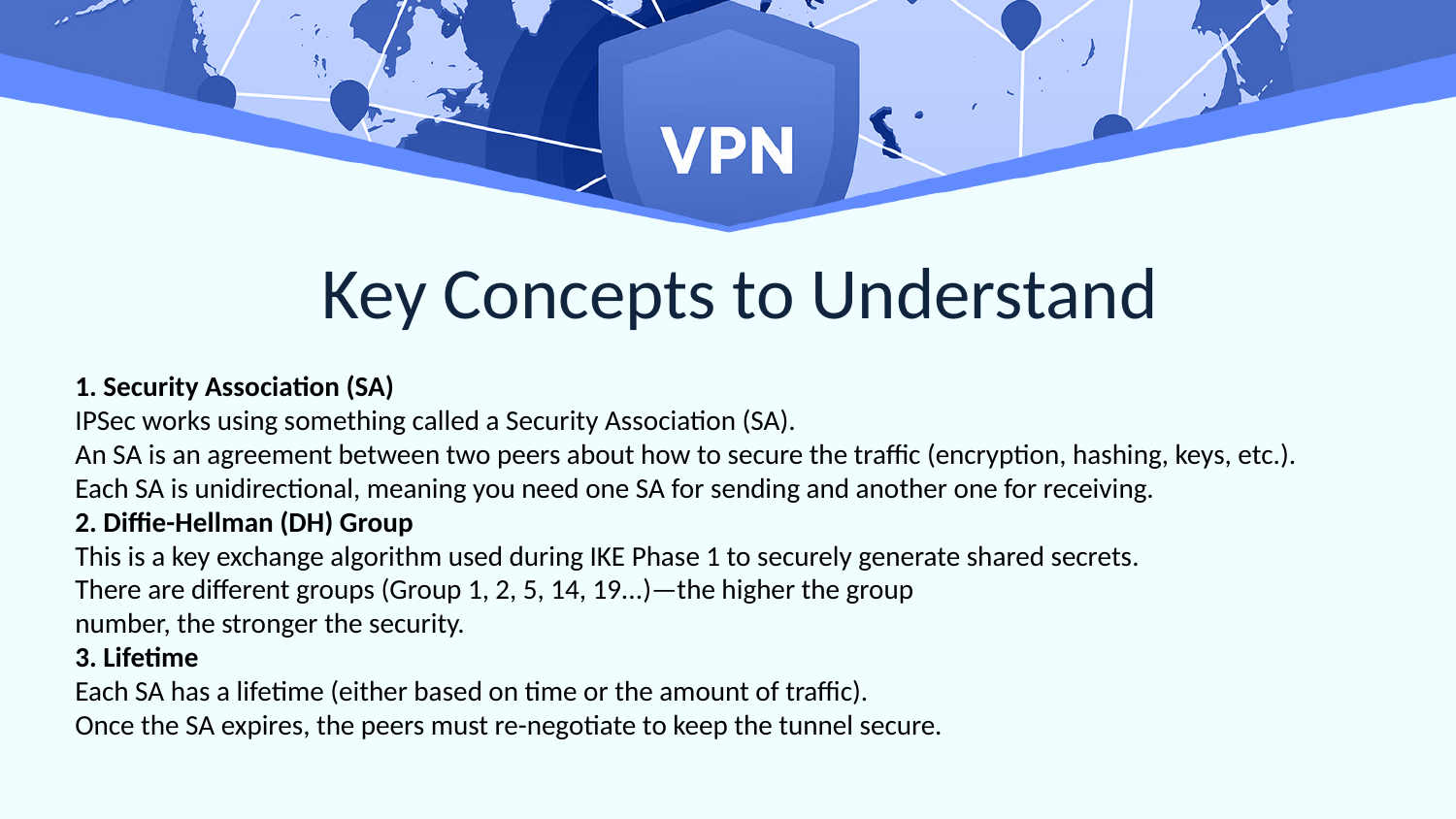

Key Concepts to Understand
1. Security Association (SA)
IPSec works using something called a Security Association (SA).
An SA is an agreement between two peers about how to secure the traffic (encryption, hashing, keys, etc.).
Each SA is unidirectional, meaning you need one SA for sending and another one for receiving.
2. Diffie-Hellman (DH) Group
This is a key exchange algorithm used during IKE Phase 1 to securely generate shared secrets.
There are different groups (Group 1, 2, 5, 14, 19...)—the higher the group
number, the stronger the security.
3. Lifetime
Each SA has a lifetime (either based on time or the amount of traffic).
Once the SA expires, the peers must re-negotiate to keep the tunnel secure.